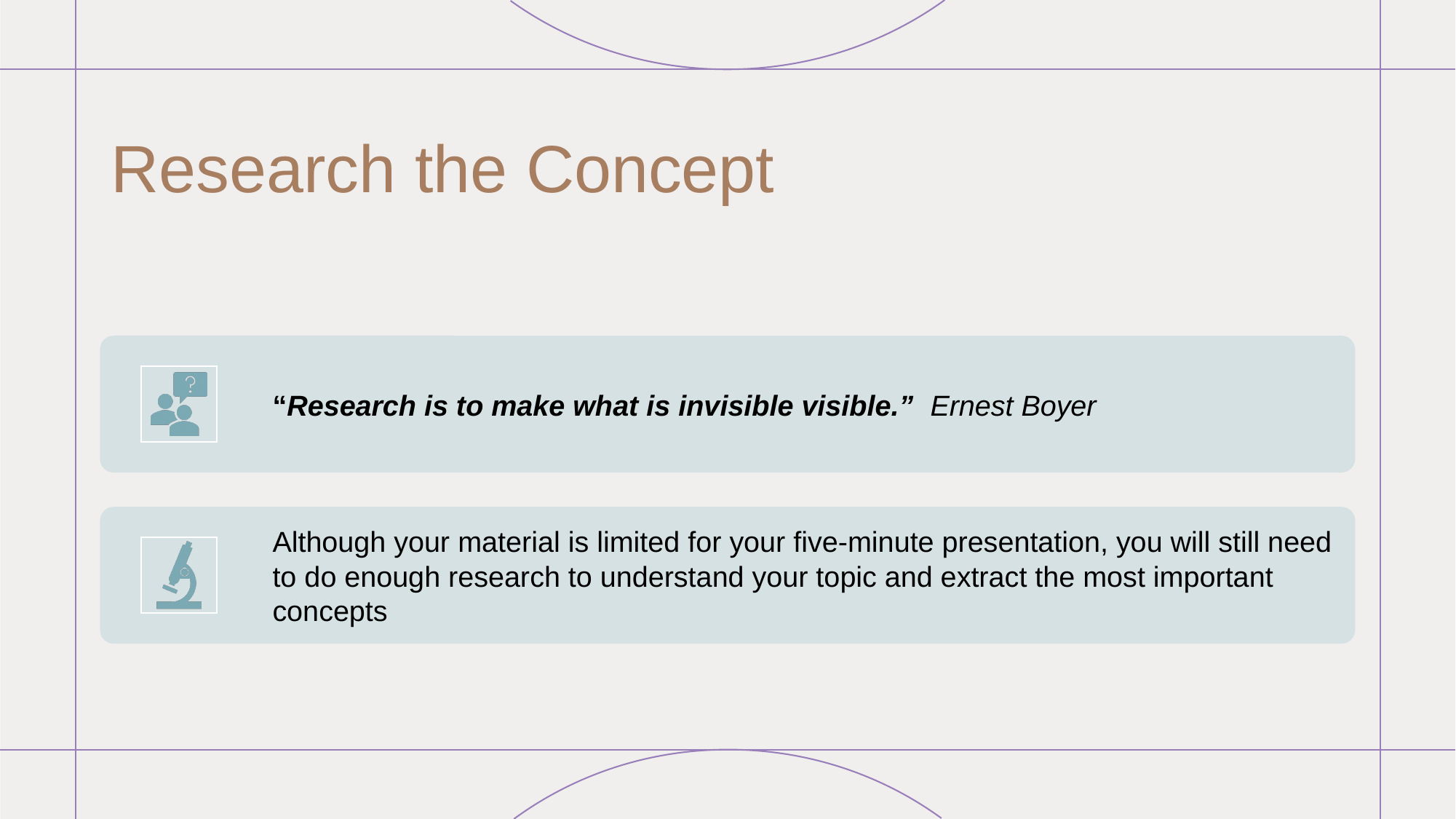

# Research the Concept
“Research is to make what is invisible visible.”  Ernest Boyer
Although your material is limited for your five-minute presentation, you will still need to do enough research to understand your topic and extract the most important concepts